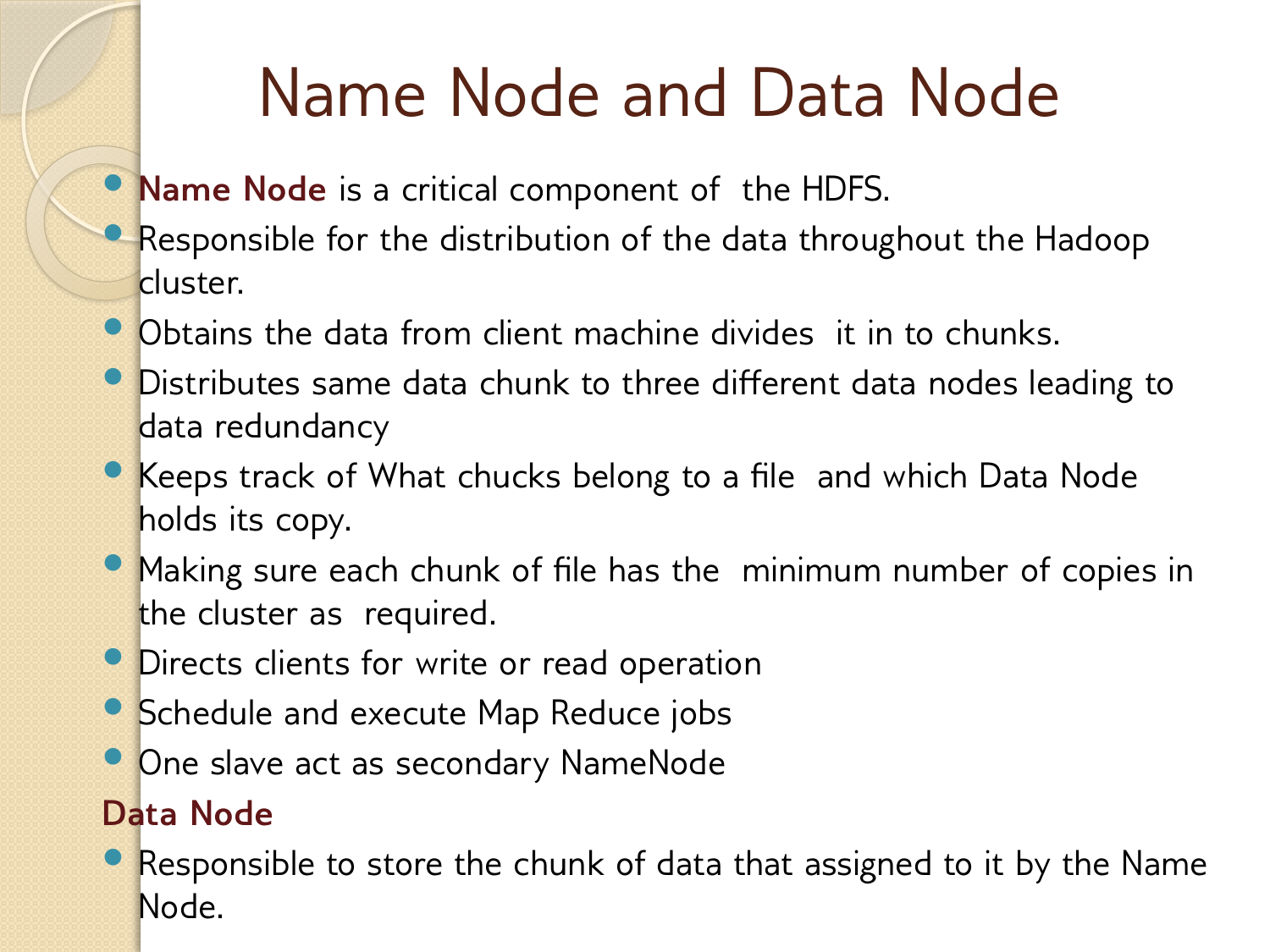

# Name Node and Data Node
Name Node is a critical component of  the HDFS.
Responsible for the distribution of the data throughout the Hadoop cluster.
Obtains the data from client machine divides  it in to chunks.
Distributes same data chunk to three different data nodes leading to data redundancy
Keeps track of What chucks belong to a file  and which Data Node holds its copy.
Making sure each chunk of file has the  minimum number of copies in the cluster as  required.
Directs clients for write or read operation
Schedule and execute Map Reduce jobs
One slave act as secondary NameNode
Data Node
Responsible to store the chunk of data that assigned to it by the Name Node.